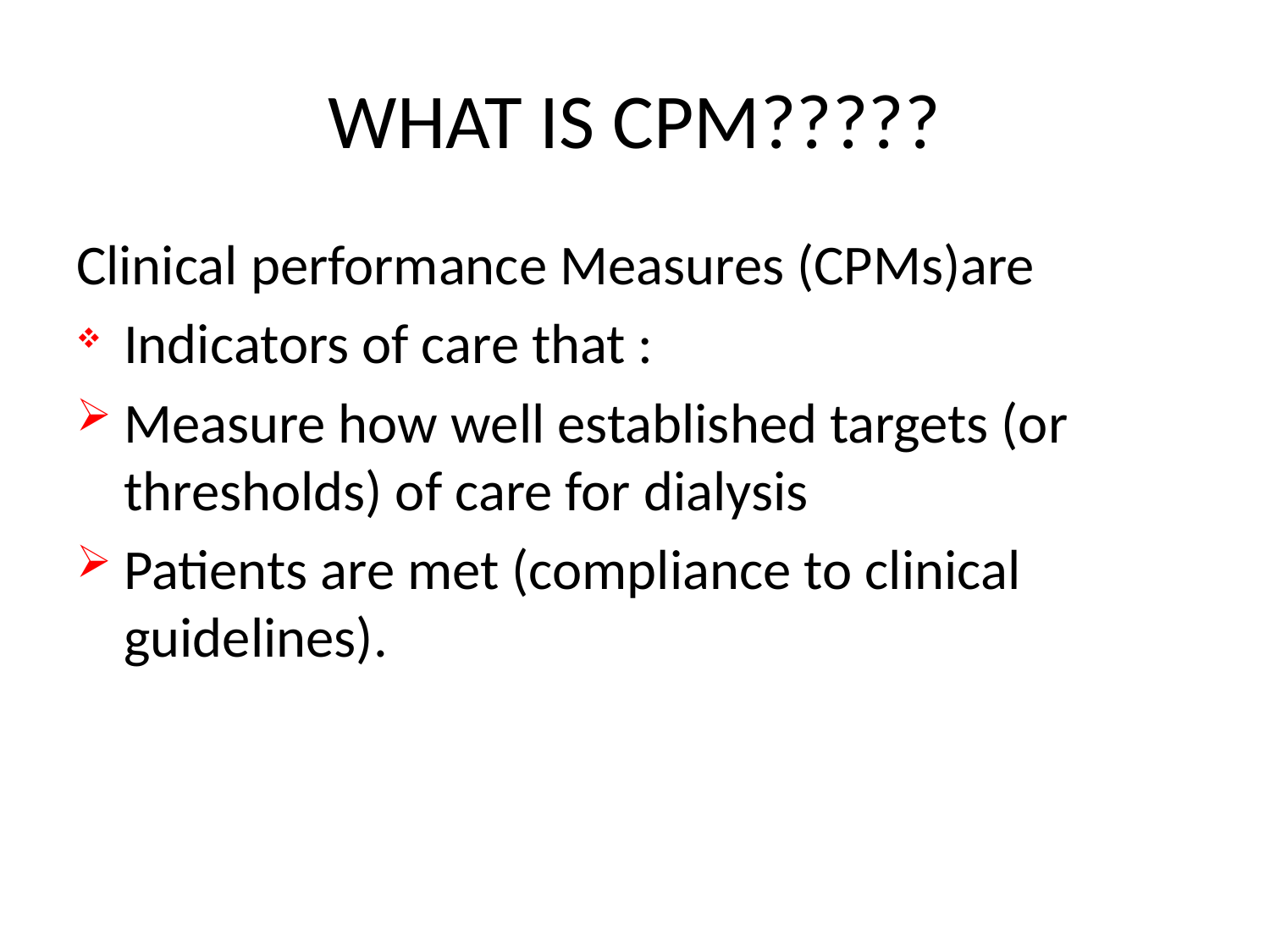

# WHAT IS CPM?????
Clinical performance Measures (CPMs)are
Indicators of care that :
Measure how well established targets (or thresholds) of care for dialysis
Patients are met (compliance to clinical guidelines).